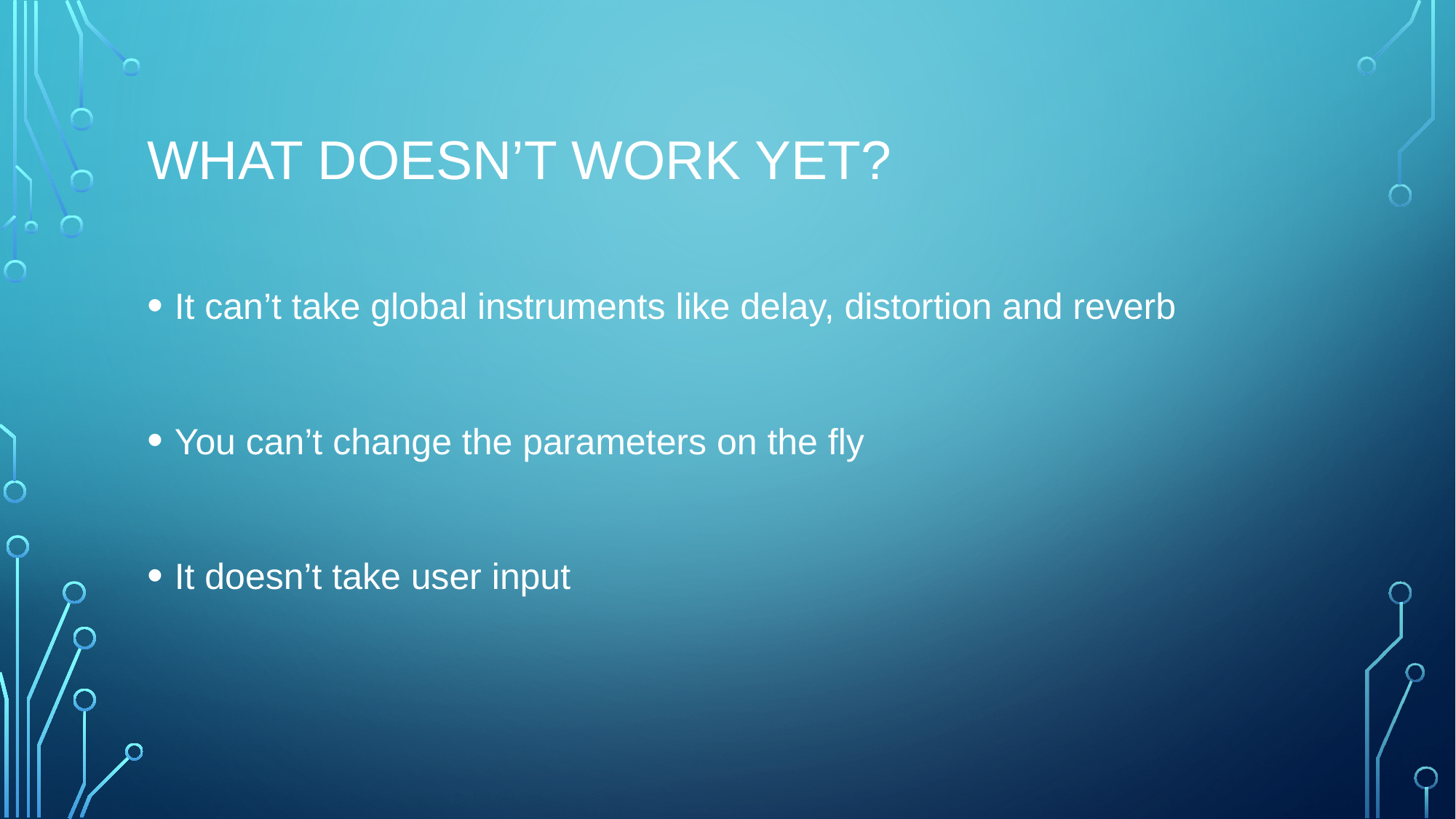

# What doesn’t work yet?
It can’t take global instruments like delay, distortion and reverb

You can’t change the parameters on the fly

It doesn’t take user input